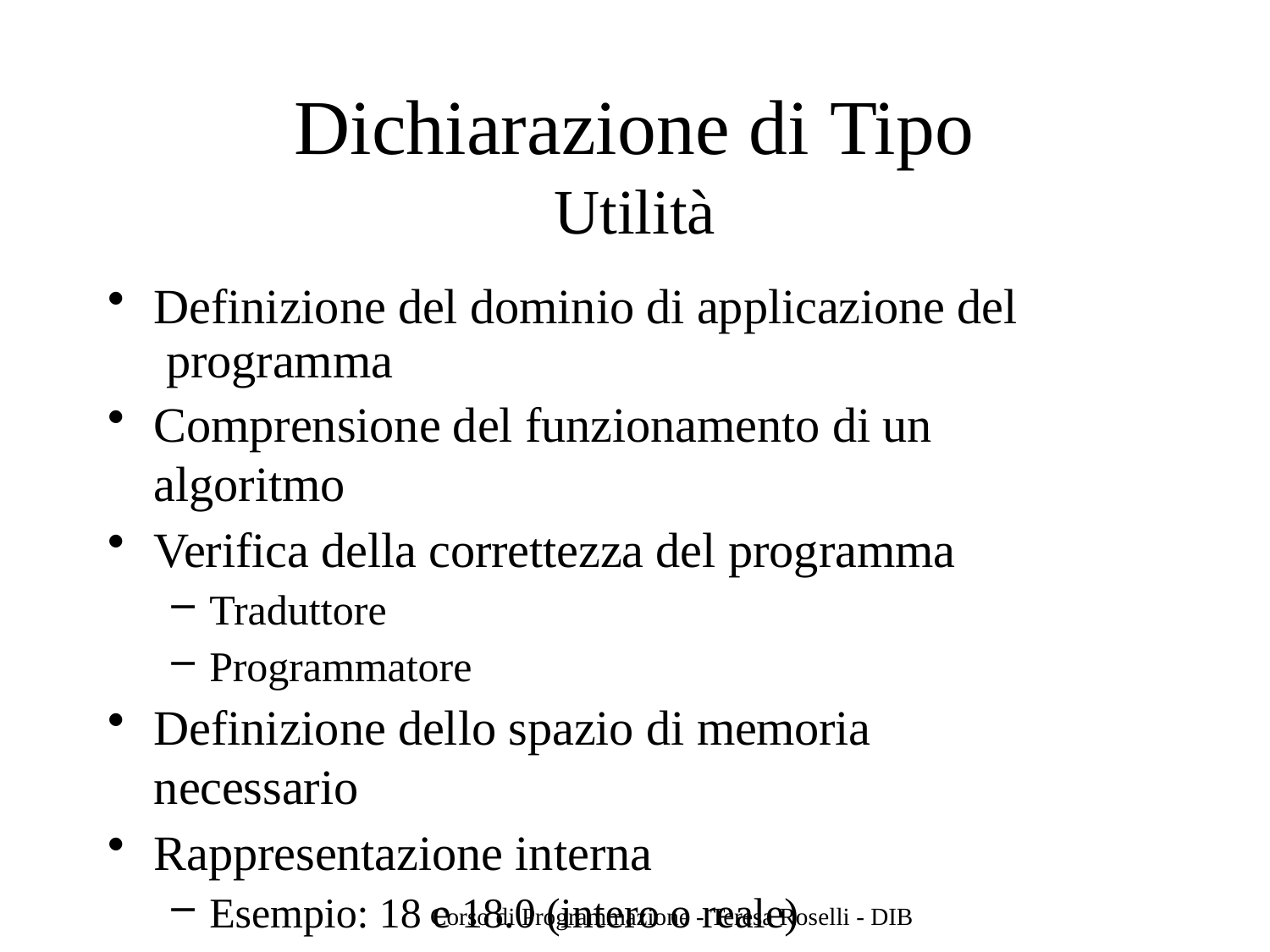

# Dichiarazione di Tipo
Utilità
Definizione del dominio di applicazione del  programma
Comprensione del funzionamento di un algoritmo
Verifica della correttezza del programma
Traduttore
Programmatore
Definizione dello spazio di memoria necessario
Rappresentazione interna
Esempio: 18 e 18.0 (intero o reale)
Corso di Programmazione - Teresa Roselli - DIB